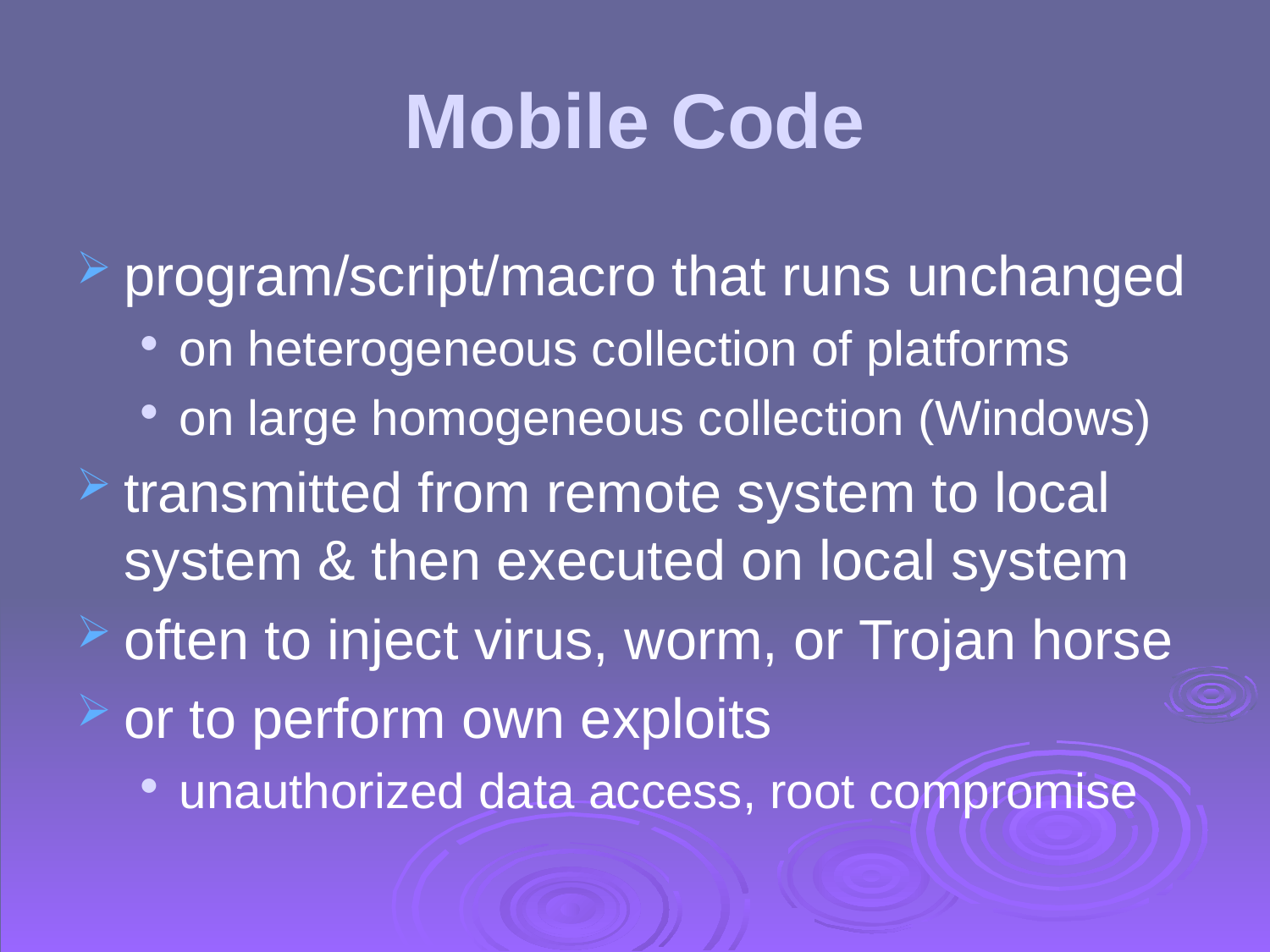

# Mobile Code
program/script/macro that runs unchanged
on heterogeneous collection of platforms
on large homogeneous collection (Windows)
transmitted from remote system to local system & then executed on local system
often to inject virus, worm, or Trojan horse
or to perform own exploits
unauthorized data access, root compromise